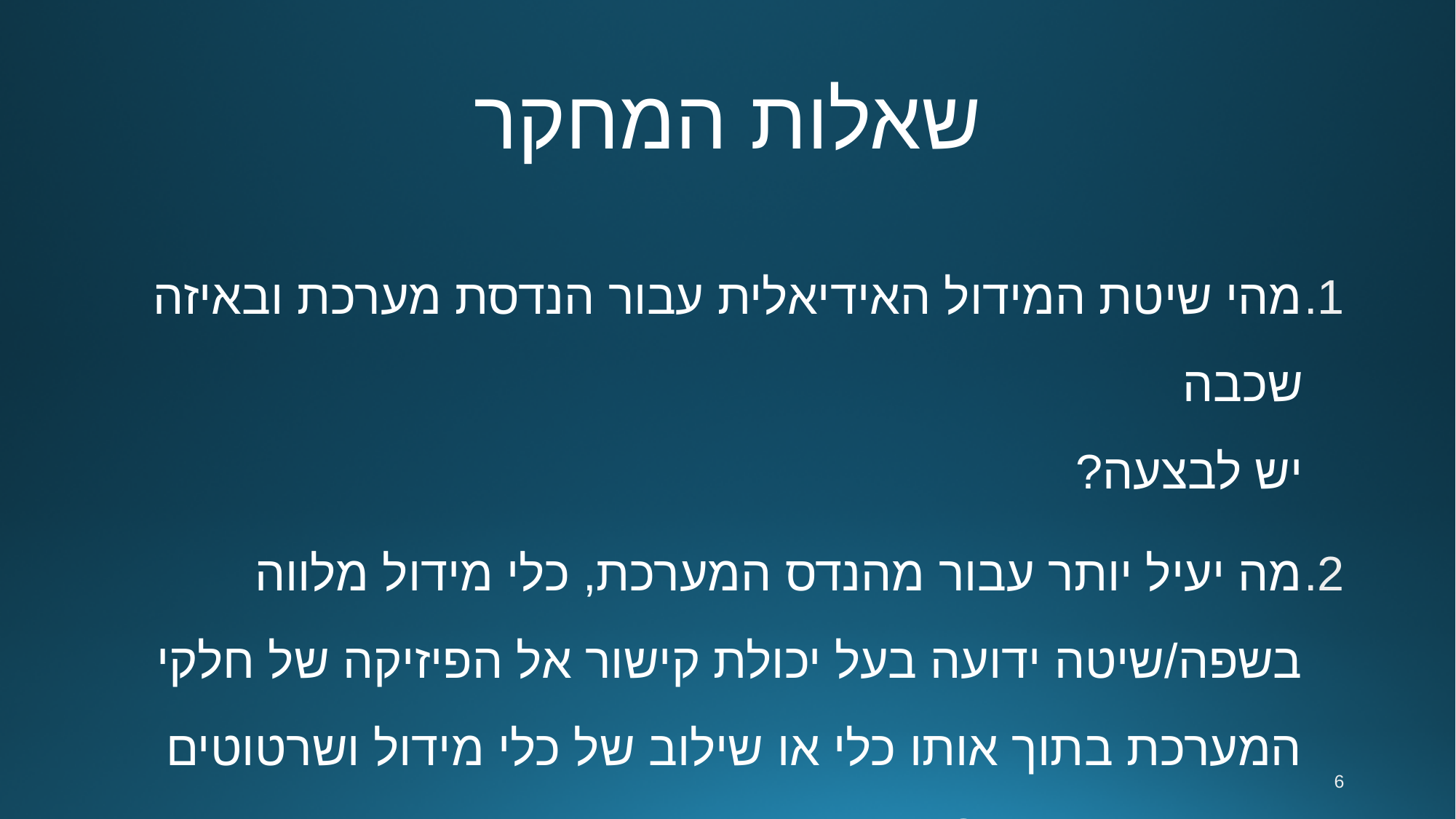

# שאלות המחקר
מהי שיטת המידול האידיאלית עבור הנדסת מערכת ובאיזה שכבה
יש לבצעה?
מה יעיל יותר עבור מהנדס המערכת, כלי מידול מלווה בשפה/שיטה ידועה בעל יכולת קישור אל הפיזיקה של חלקי המערכת בתוך אותו כלי או שילוב של כלי מידול ושרטוטים מערכתיים שונים?
6